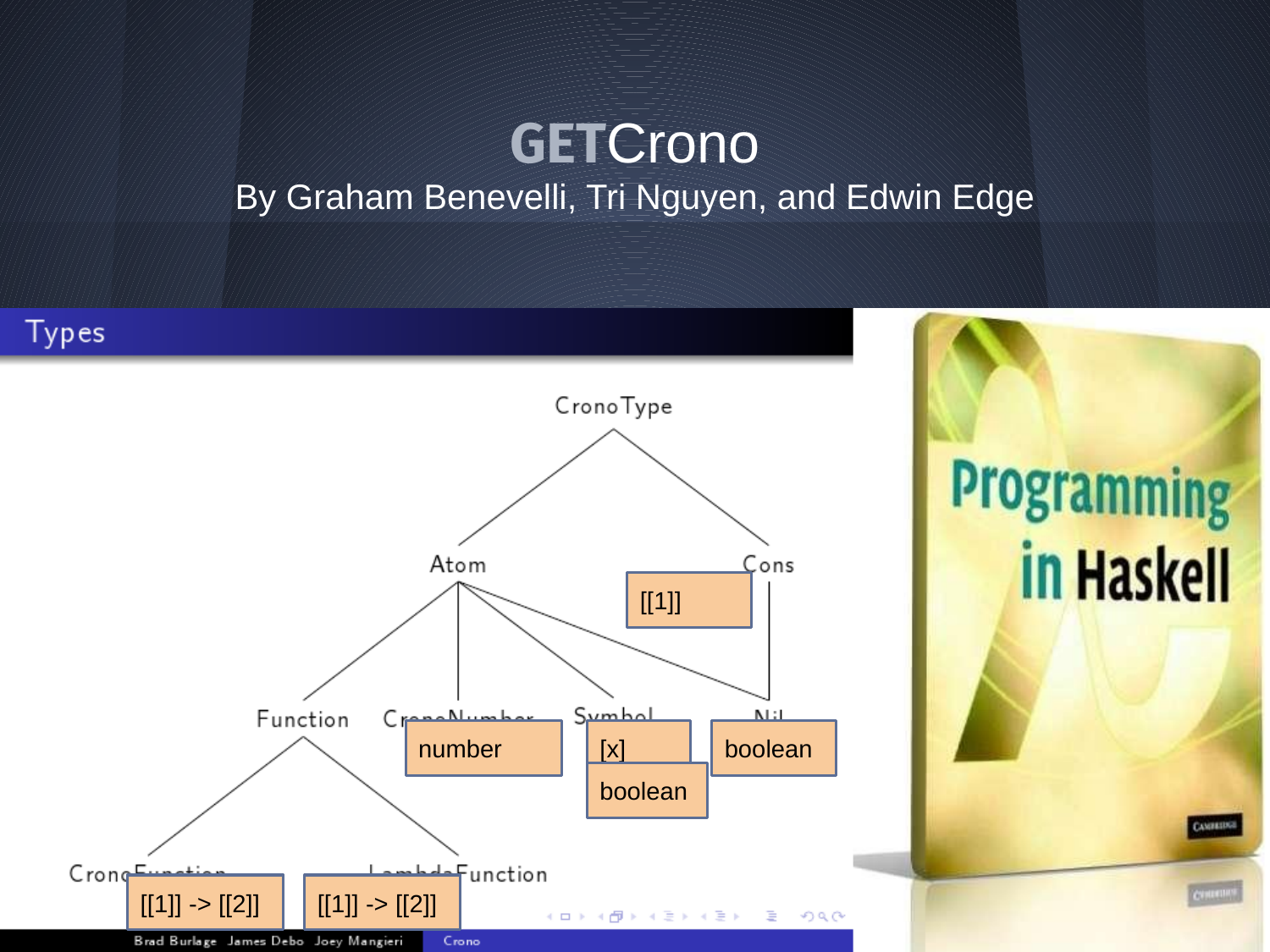

# GETCrono
By Graham Benevelli, Tri Nguyen, and Edwin Edge

Insert slide #3 from previous presentation here
[[1]]
number
[x]
boolean
boolean
[[1]] -> [[2]]
[[1]] -> [[2]]